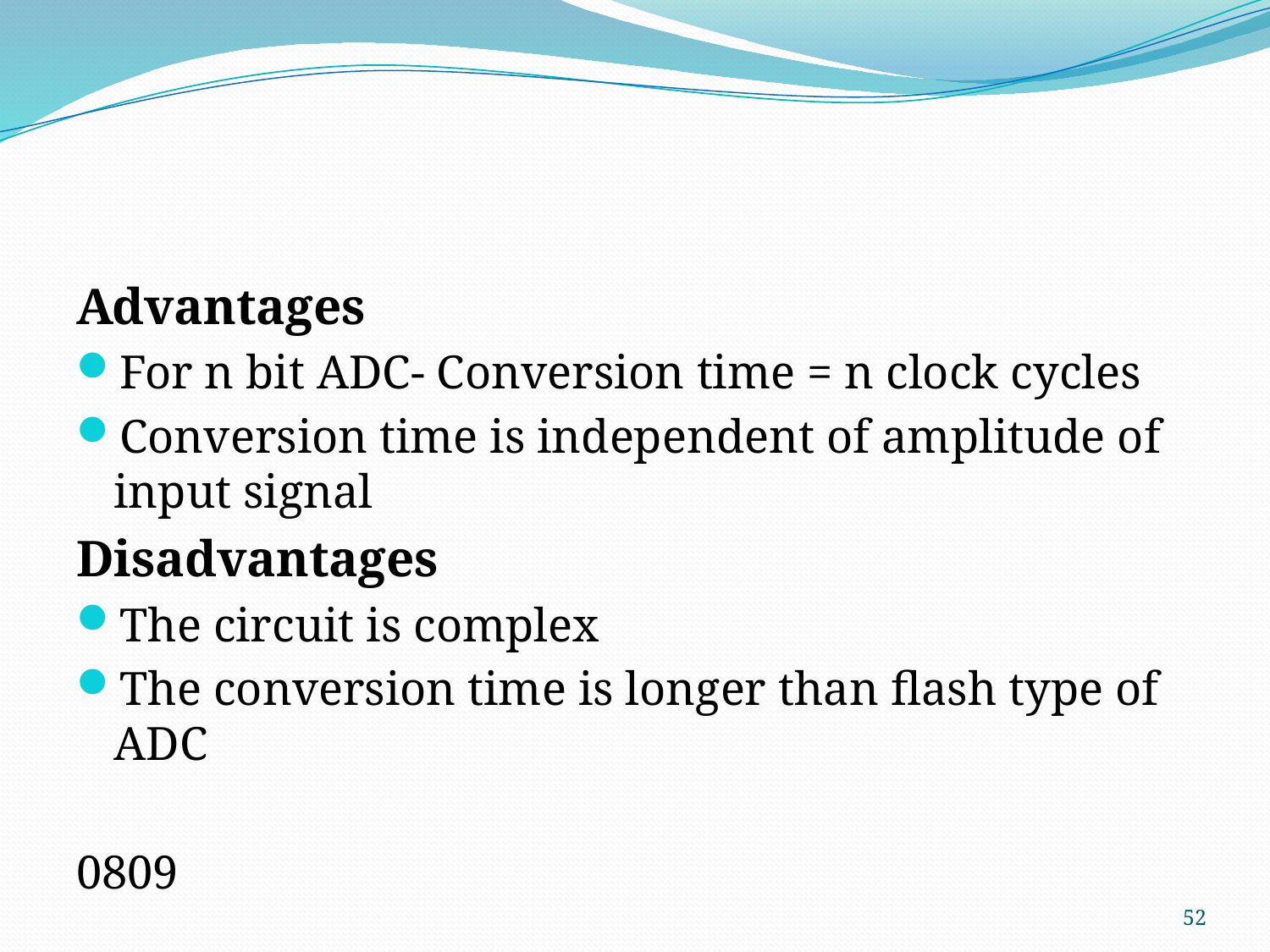

Advantages
For n bit ADC- Conversion time = n clock cycles
Conversion time is independent of amplitude of input signal
Disadvantages
The circuit is complex
The conversion time is longer than flash type of ADC

0809
52